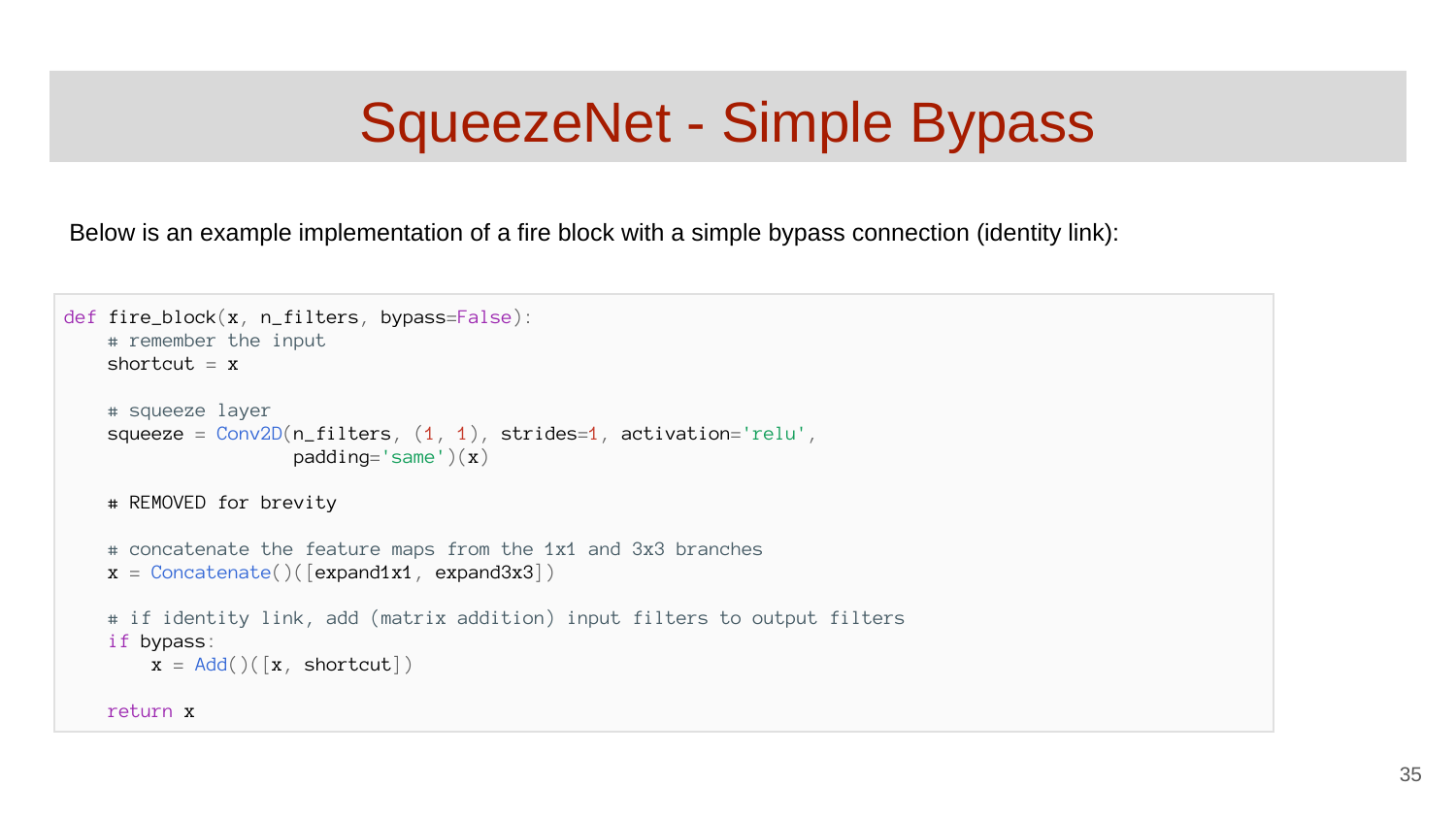

# SqueezeNet - Simple Bypass
Below is an example implementation of a fire block with a simple bypass connection (identity link):
| def fire\_block(x, n\_filters, bypass=False): # remember the input shortcut = x # squeeze layer squeeze = Conv2D(n\_filters, (1, 1), strides=1, activation='relu', padding='same')(x) # REMOVED for brevity # concatenate the feature maps from the 1x1 and 3x3 branches x = Concatenate()([expand1x1, expand3x3]) # if identity link, add (matrix addition) input filters to output filters if bypass: x = Add()([x, shortcut]) return x |
| --- |
35